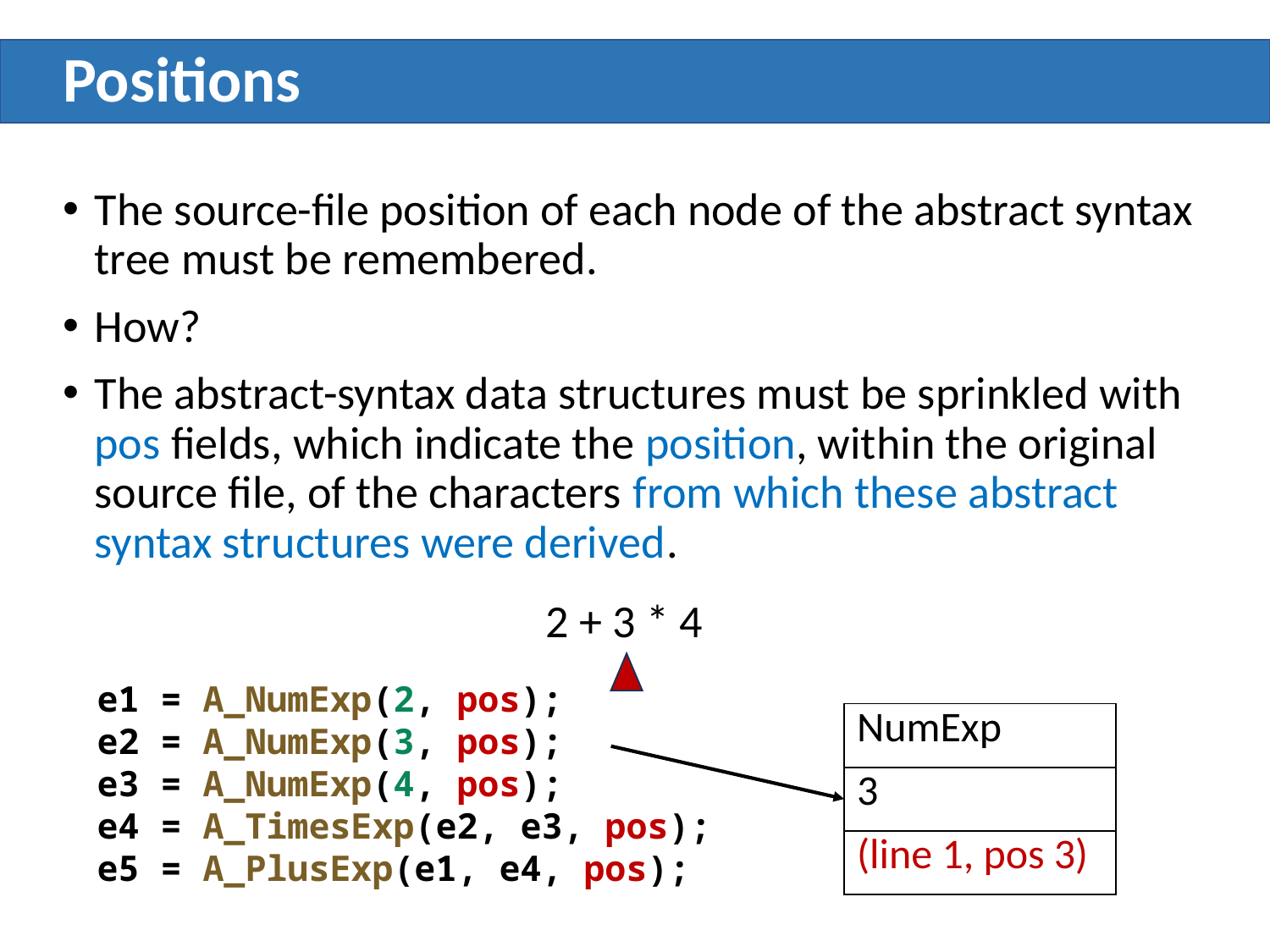

# Positions
The source-ﬁle position of each node of the abstract syntax tree must be remembered.
How?
The abstract-syntax data structures must be sprinkled with pos ﬁelds, which indicate the position, within the original source ﬁle, of the characters from which these abstract syntax structures were derived.
2 + 3 * 4

e1 = A_NumExp(2, pos);
e2 = A_NumExp(3, pos);
e3 = A_NumExp(4, pos);
e4 = A_TimesExp(e2, e3, pos);
e5 = A_PlusExp(e1, e4, pos);
| NumExp |
| --- |
| 3 |
| (line 1, pos 3) |